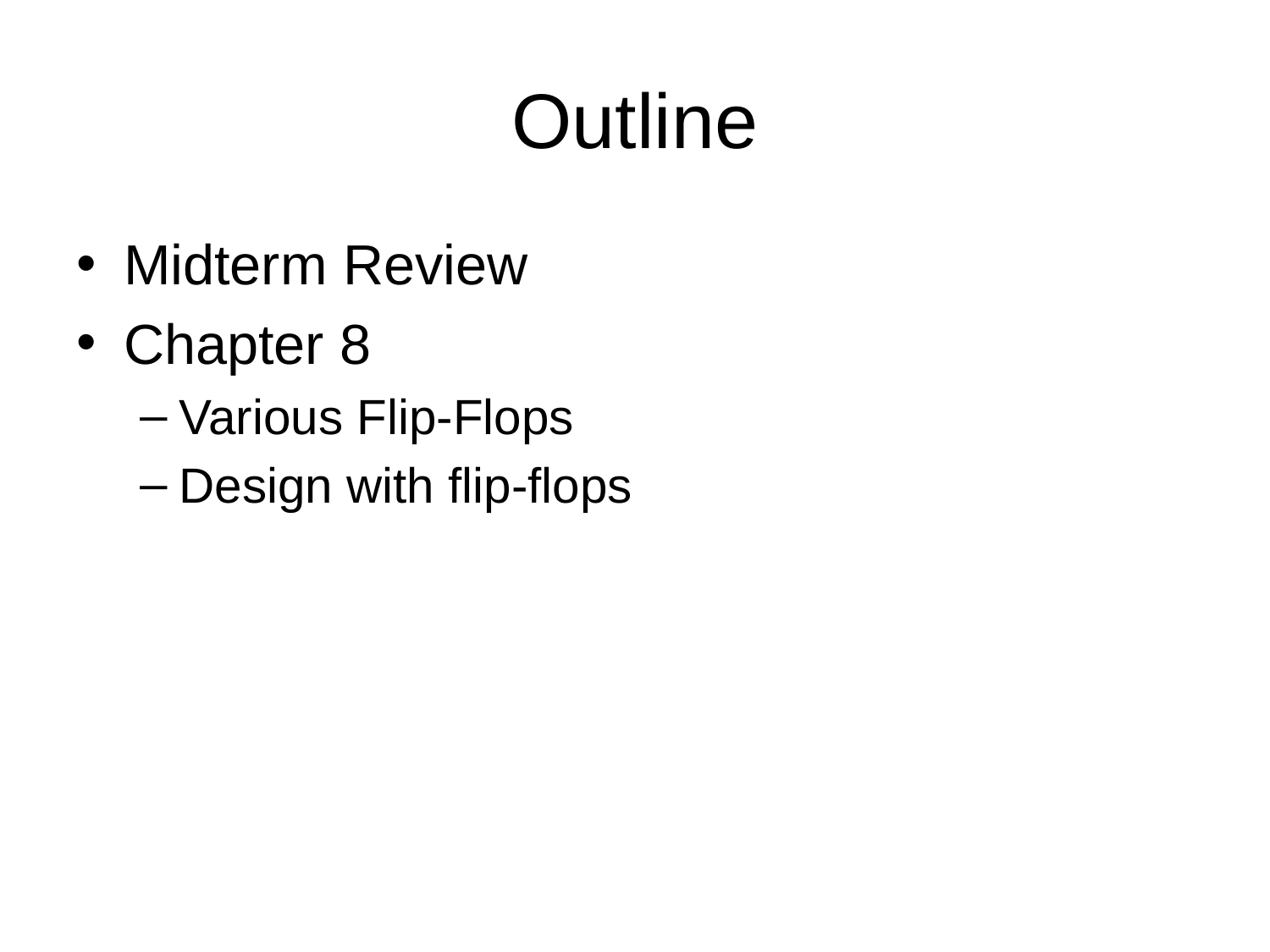

# Outline
Midterm Review
Chapter 8
Various Flip-Flops
Design with flip-flops